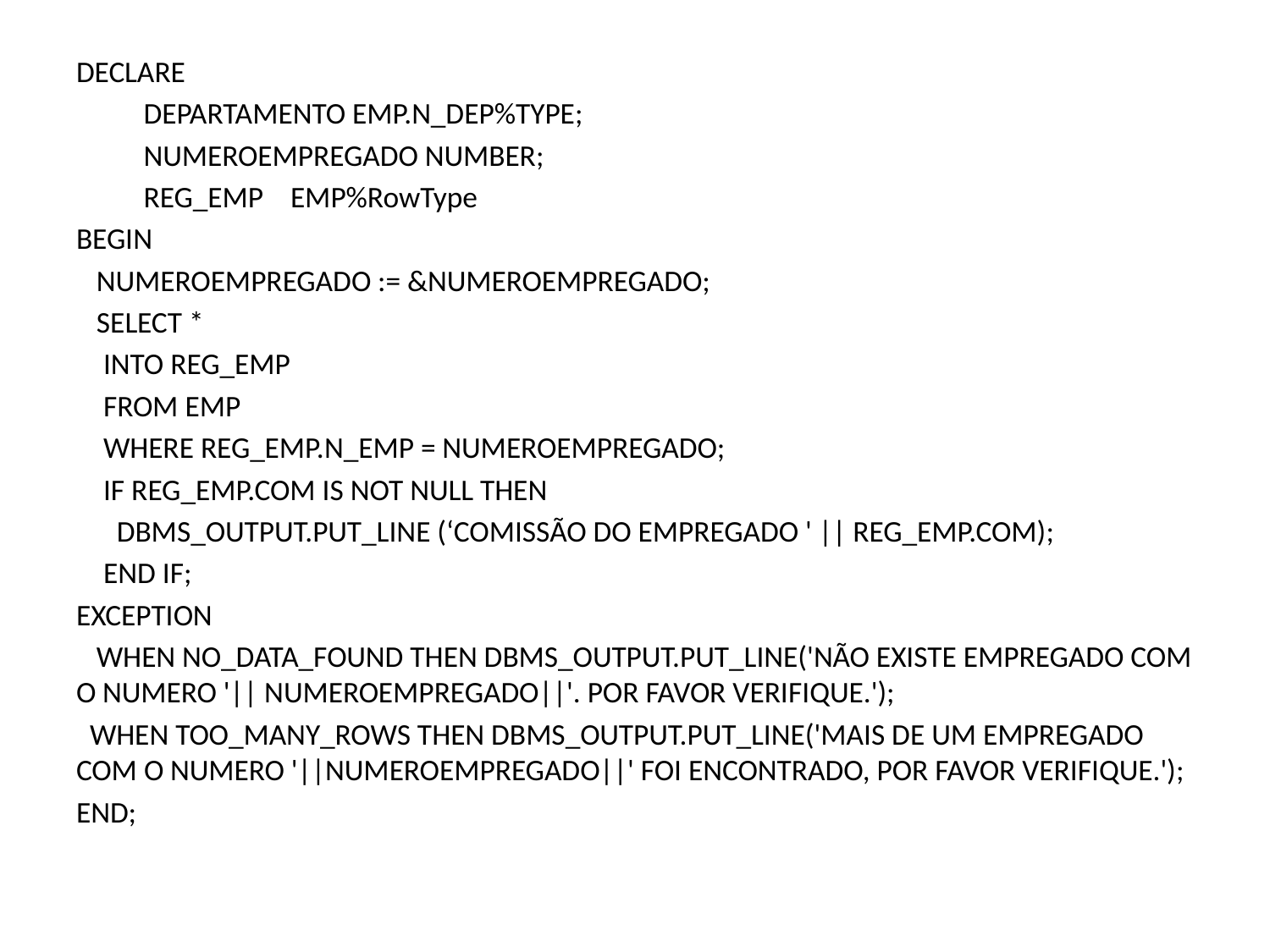

DECLARE
	DEPARTAMENTO EMP.N_DEP%TYPE;
	NUMEROEMPREGADO NUMBER;
	REG_EMP    EMP%RowType
BEGIN
   NUMEROEMPREGADO := &NUMEROEMPREGADO;
   SELECT *
    INTO REG_EMP
    FROM EMP
    WHERE REG_EMP.N_EMP = NUMEROEMPREGADO;
    IF REG_EMP.COM IS NOT NULL THEN
      DBMS_OUTPUT.PUT_LINE (‘COMISSÃO DO EMPREGADO ' || REG_EMP.COM);
    END IF;
EXCEPTION
   WHEN NO_DATA_FOUND THEN DBMS_OUTPUT.PUT_LINE('NÃO EXISTE EMPREGADO COM O NUMERO '|| NUMEROEMPREGADO||'. POR FAVOR VERIFIQUE.');
  WHEN TOO_MANY_ROWS THEN DBMS_OUTPUT.PUT_LINE('MAIS DE UM EMPREGADO COM O NUMERO '||NUMEROEMPREGADO||' FOI ENCONTRADO, POR FAVOR VERIFIQUE.');
END;